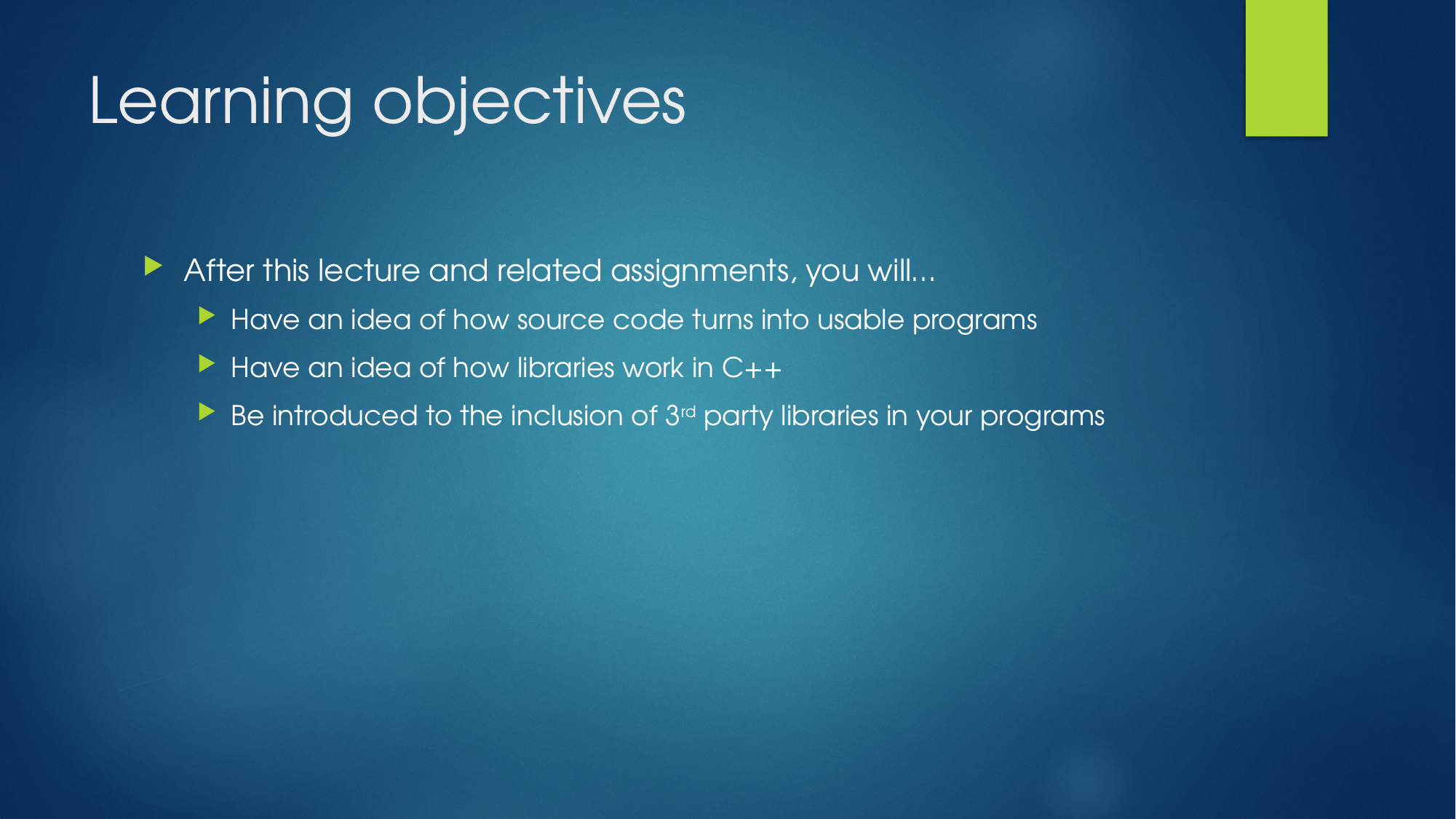

# Learning objectives
After this lecture and related assignments, you will…
Have an idea of how source code turns into usable programs
Have an idea of how libraries work in C++
Be introduced to the inclusion of 3rd party libraries in your programs